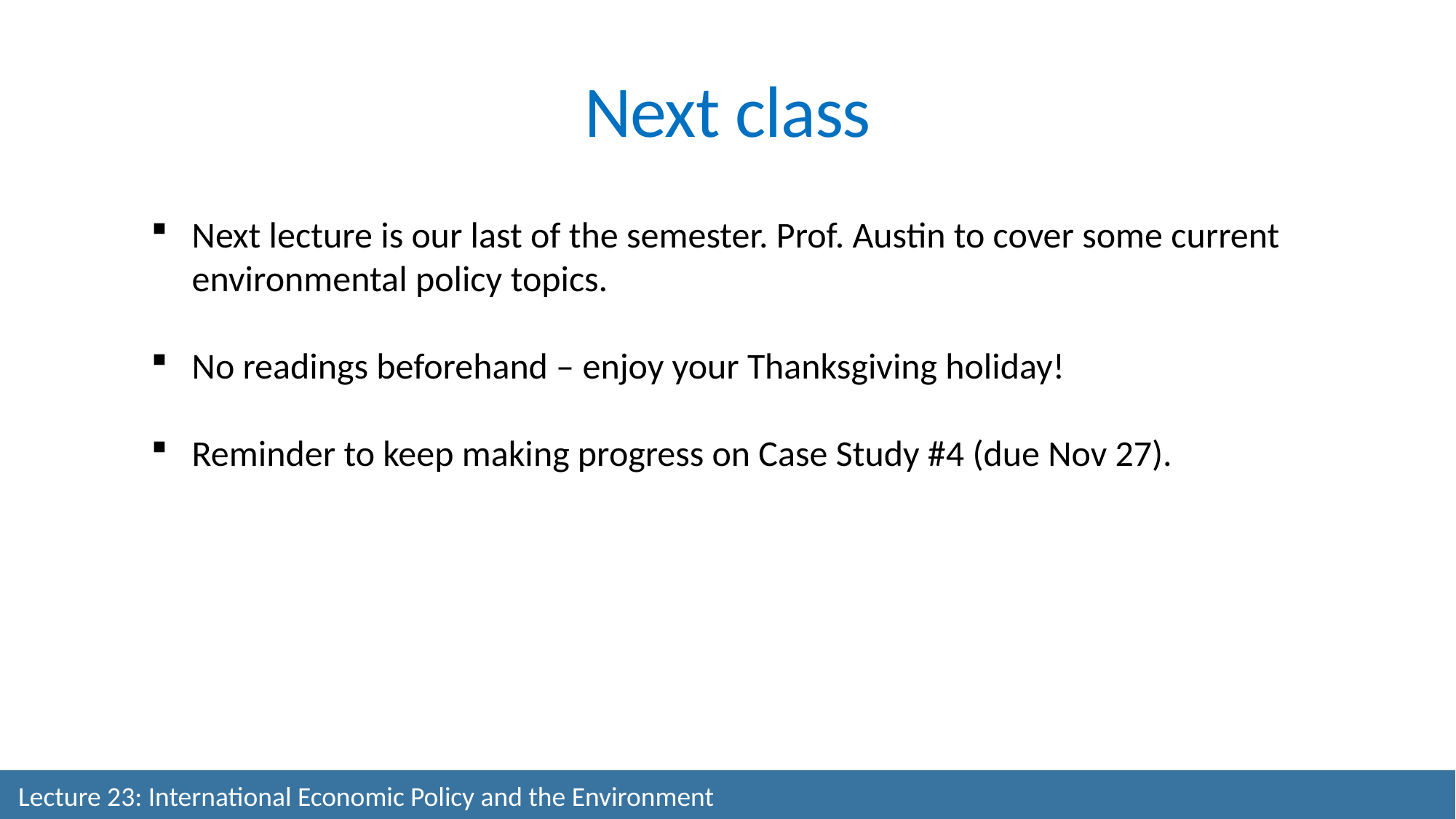

Next class

Next lecture is our last of the semester. Prof. Austin to cover some current environmental policy topics.

No readings beforehand – enjoy your Thanksgiving holiday!

Reminder to keep making progress on Case Study #4 (due Nov 27).